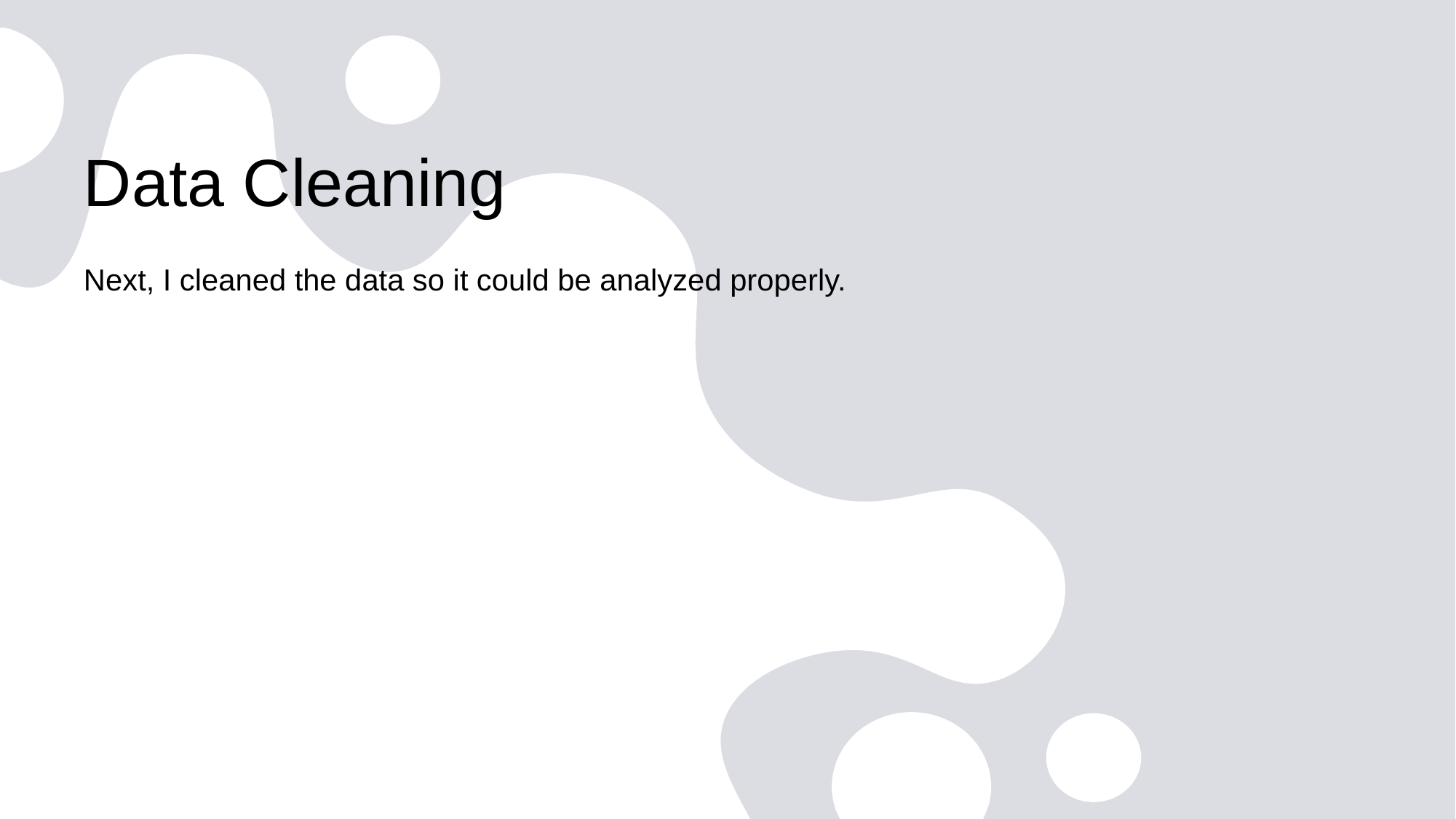

# Data Cleaning
Next, I cleaned the data so it could be analyzed properly.